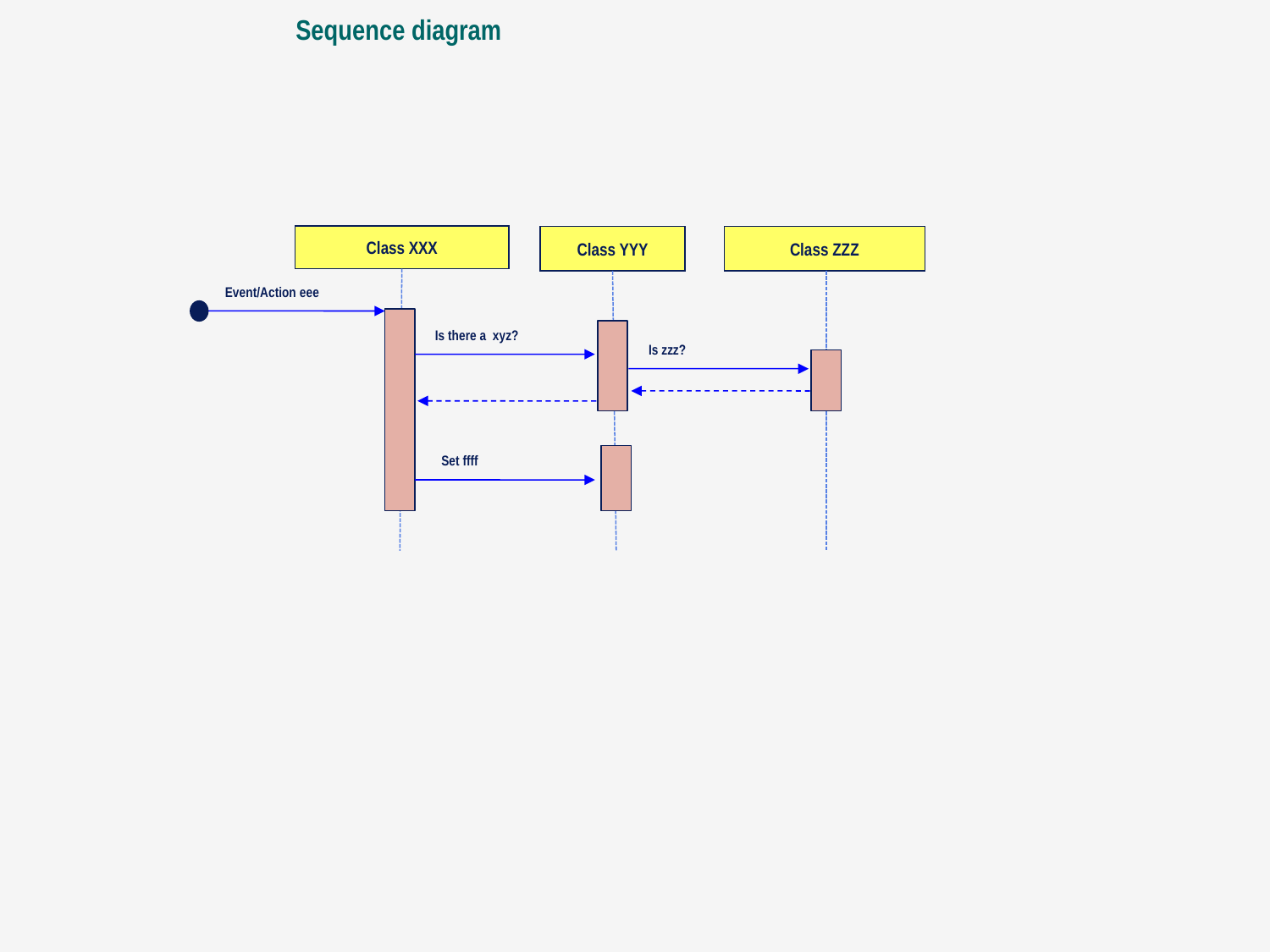

Sequence diagram
Class XXX
Class YYY
Class ZZZ
Event/Action eee

Is there a  xyz?

Is zzz?

Set ffff